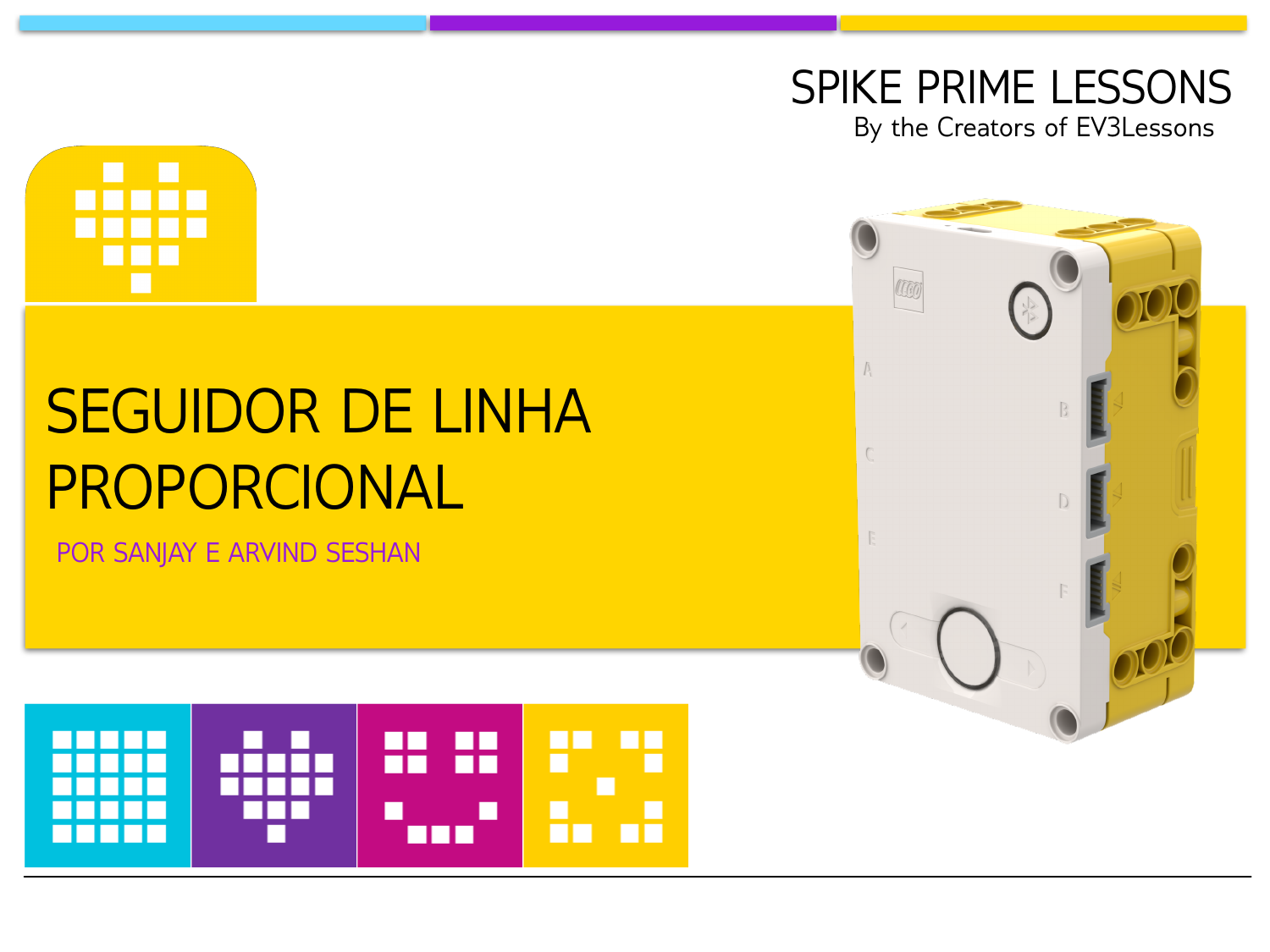

# Seguidor de linha proporcional
por SANJAY e ARVIND SESHAN